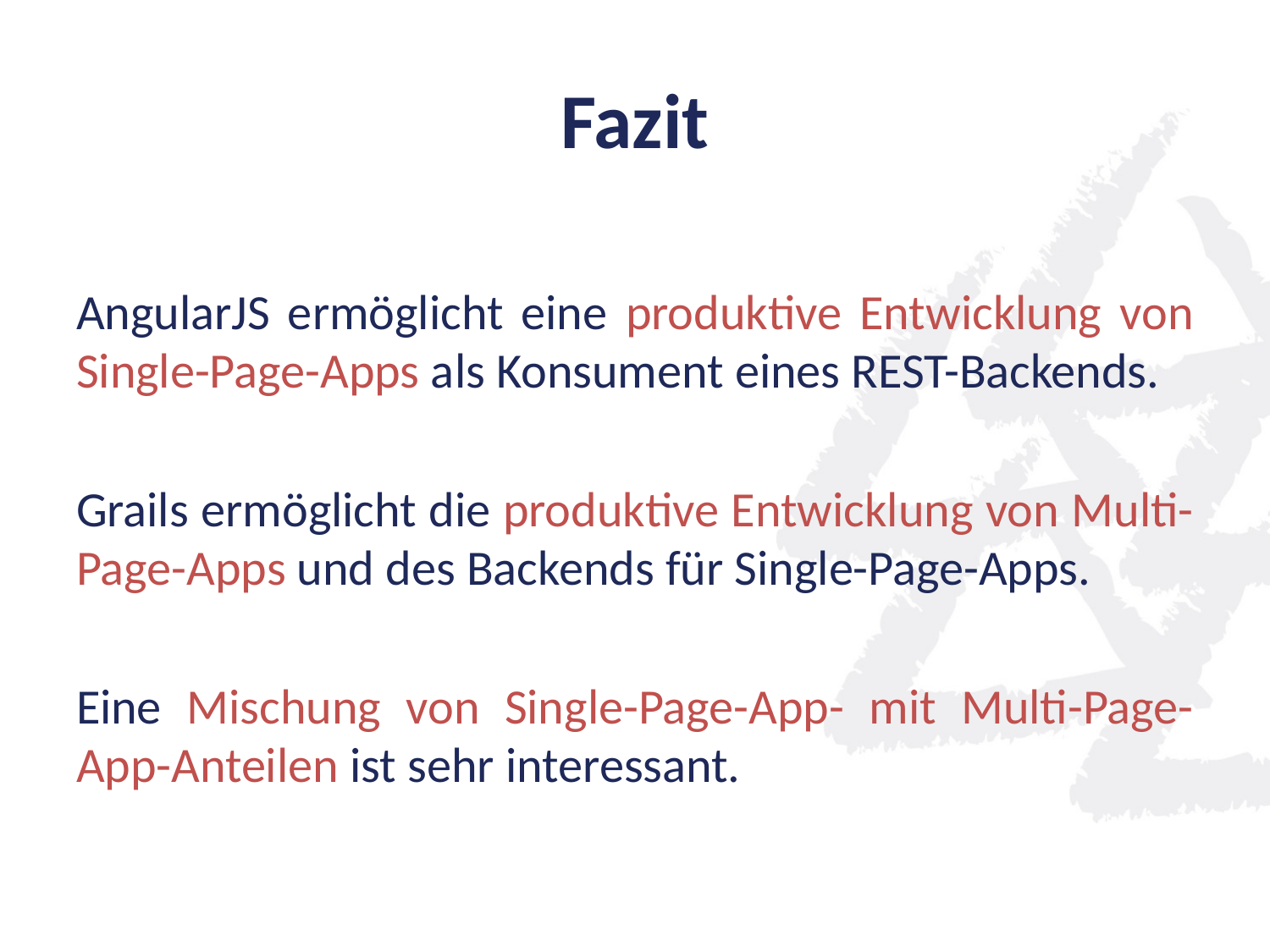

# Fazit
AngularJS ermöglicht eine produktive Entwicklung von Single-Page-Apps als Konsument eines REST-Backends.

Grails ermöglicht die produktive Entwicklung von Multi-Page-Apps und des Backends für Single-Page-Apps.

Eine Mischung von Single-Page-App- mit Multi-Page-App-Anteilen ist sehr interessant.